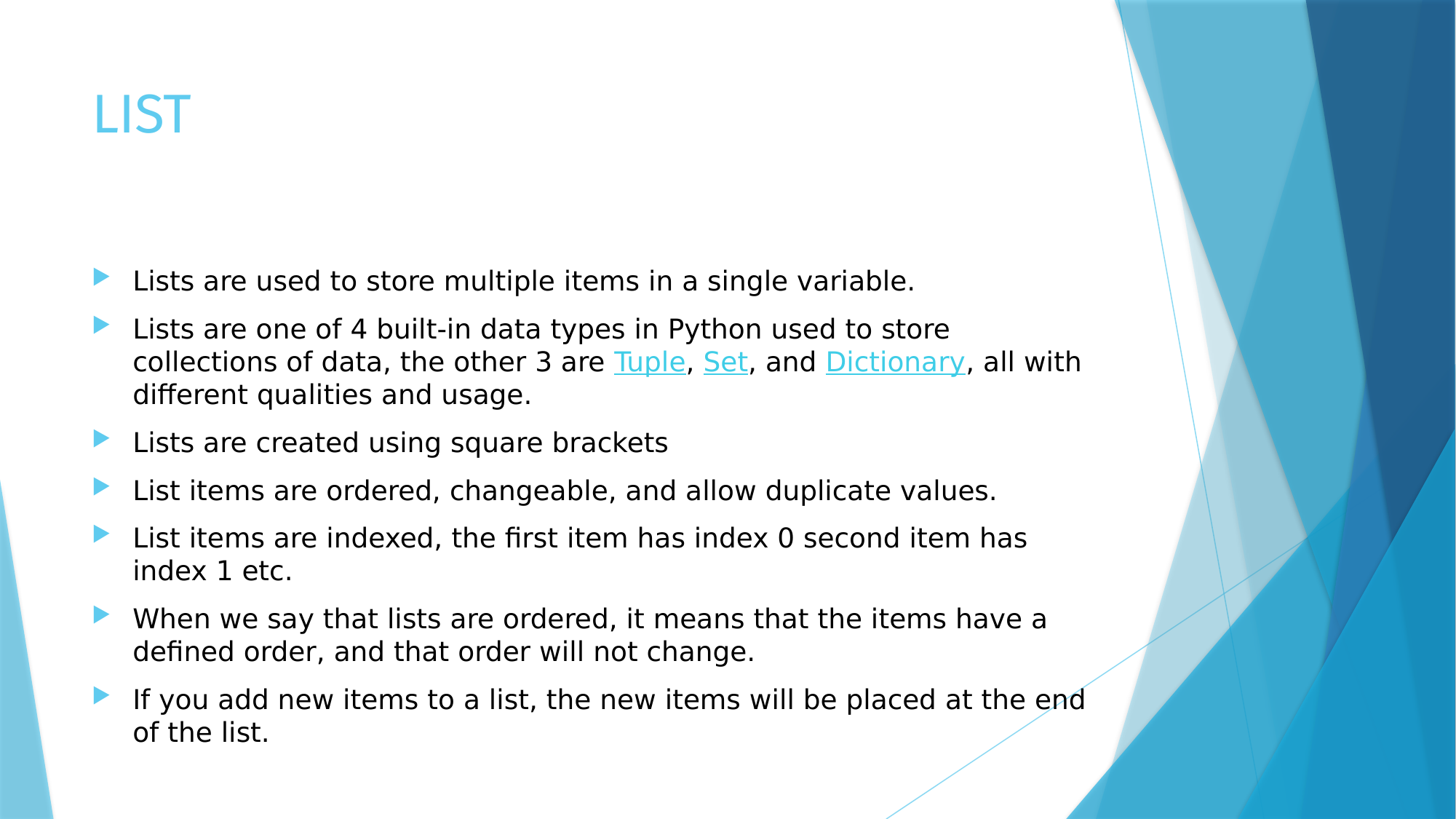

# LIST
Lists are used to store multiple items in a single variable.
Lists are one of 4 built-in data types in Python used to store collections of data, the other 3 are Tuple, Set, and Dictionary, all with different qualities and usage.
Lists are created using square brackets
List items are ordered, changeable, and allow duplicate values.
List items are indexed, the first item has index 0 second item has index 1 etc.
When we say that lists are ordered, it means that the items have a defined order, and that order will not change.
If you add new items to a list, the new items will be placed at the end of the list.